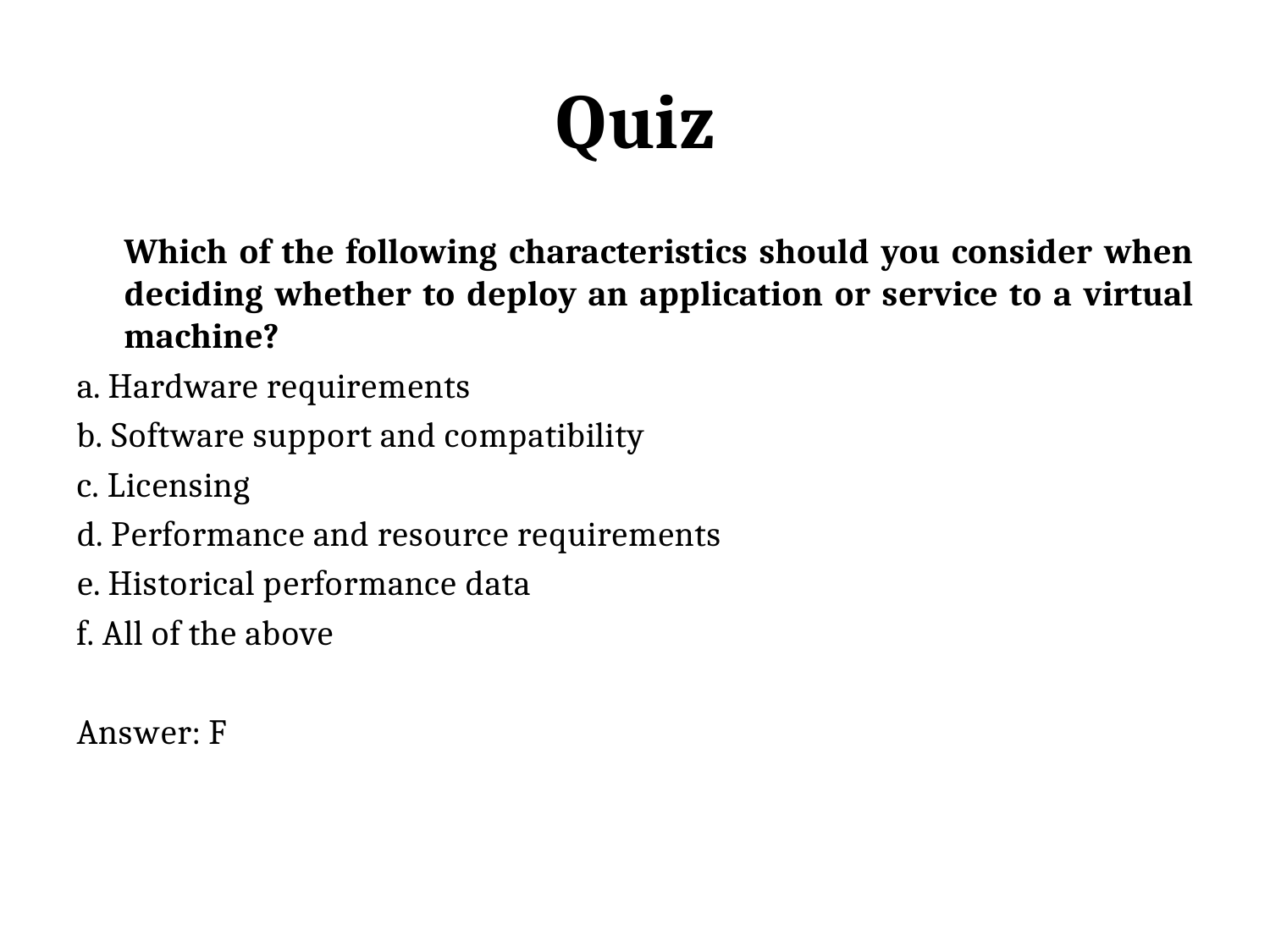

# Quiz
	Which of the following characteristics should you consider when deciding whether to deploy an application or service to a virtual machine?
a. Hardware requirements
b. Software support and compatibility
c. Licensing
d. Performance and resource requirements
e. Historical performance data
f. All of the above

Answer: F